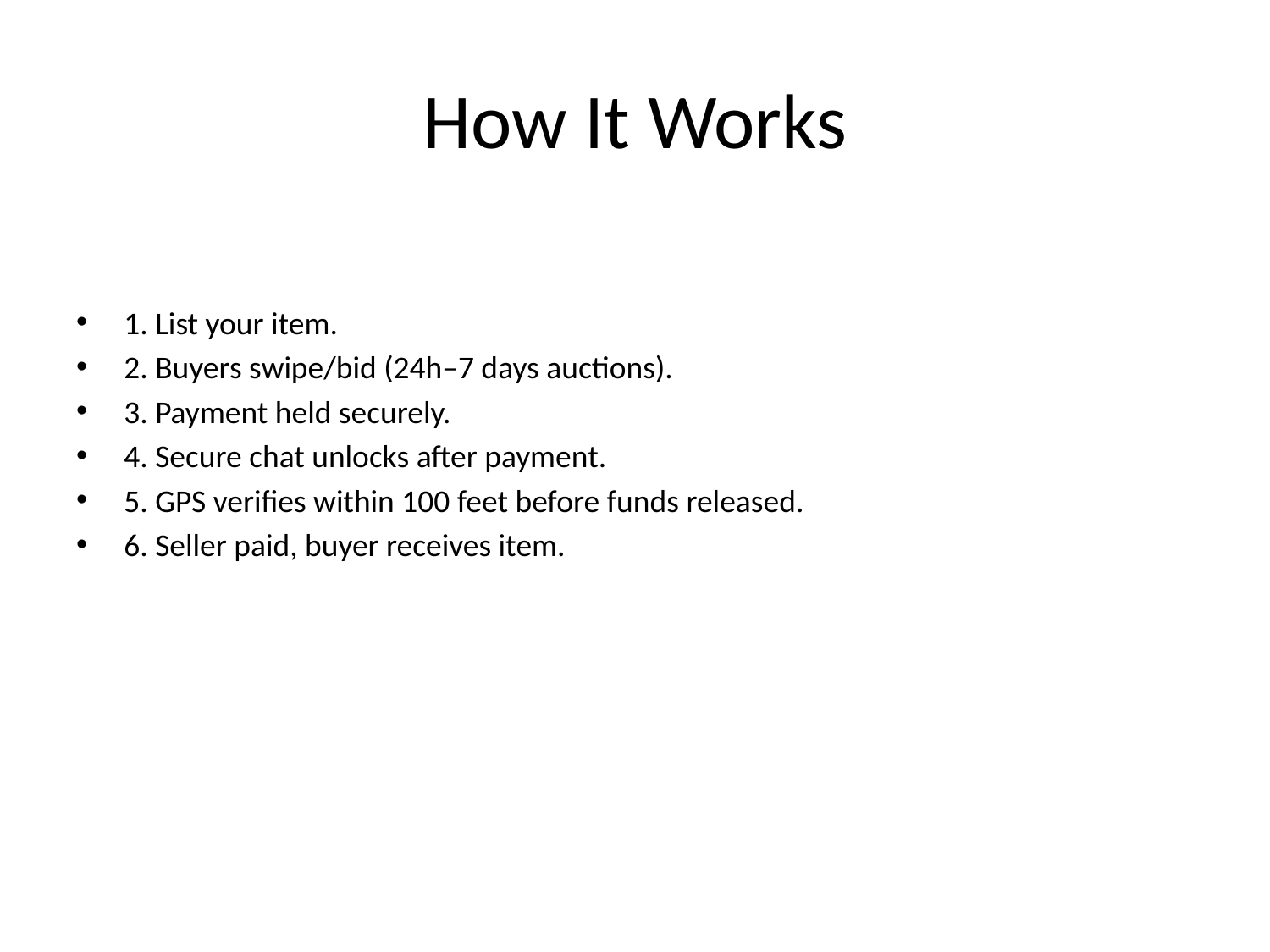

# How It Works

1. List your item.
2. Buyers swipe/bid (24h–7 days auctions).
3. Payment held securely.
4. Secure chat unlocks after payment.
5. GPS verifies within 100 feet before funds released.
6. Seller paid, buyer receives item.